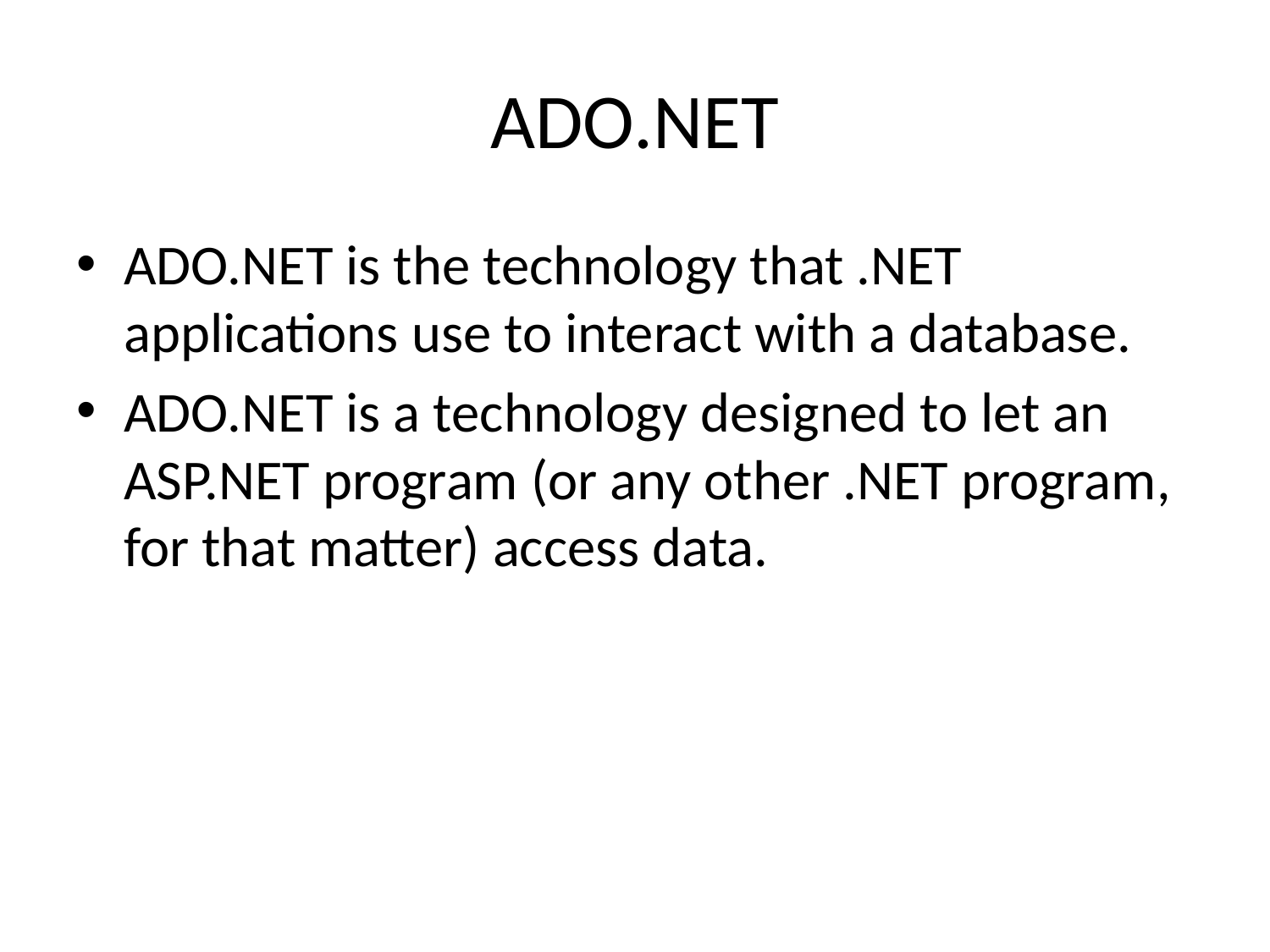

# ADO.NET
ADO.NET is the technology that .NET applications use to interact with a database.
ADO.NET is a technology designed to let an ASP.NET program (or any other .NET program, for that matter) access data.